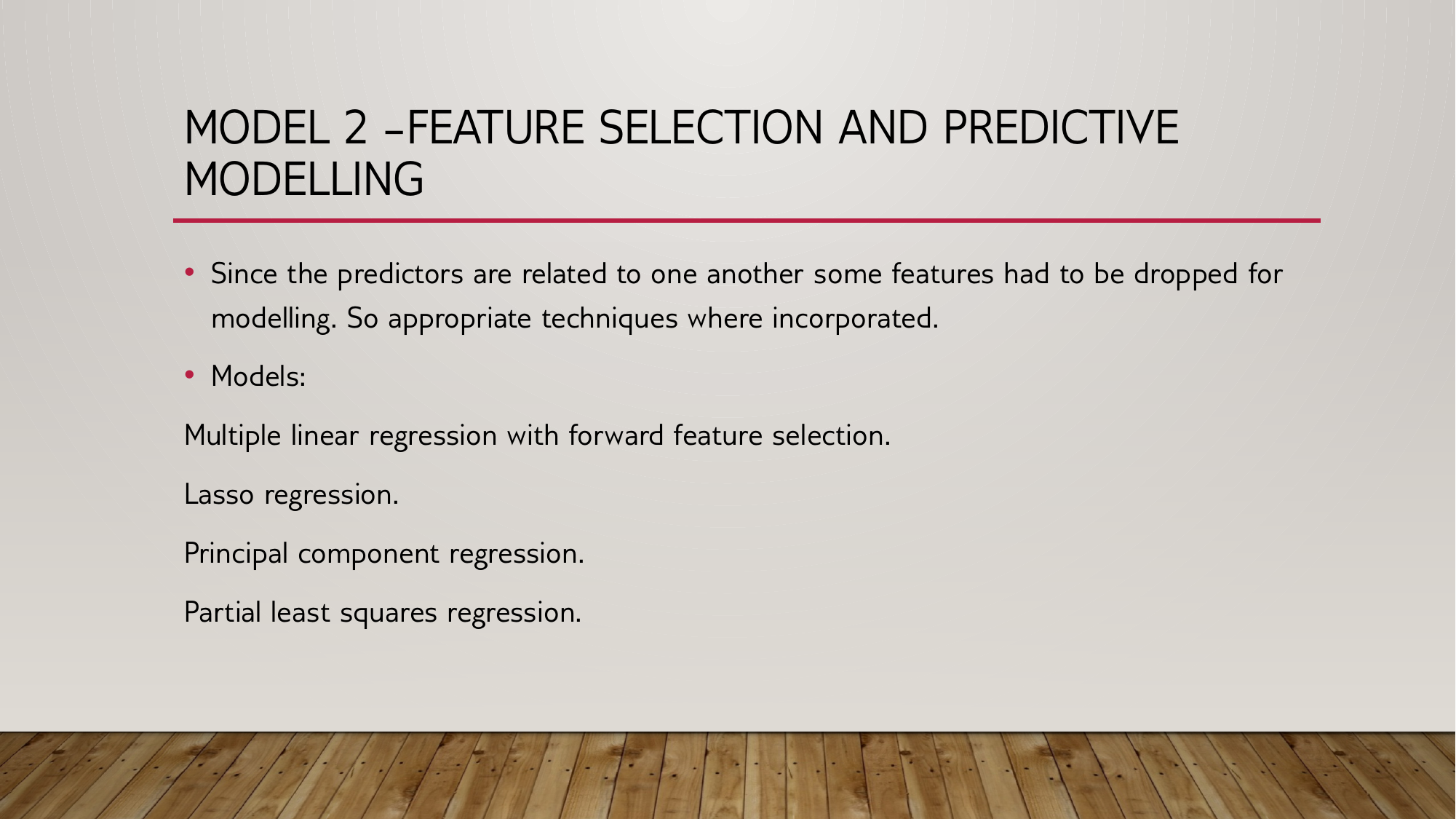

# Model 2 –Feature Selection and Predictive modelling
Since the predictors are related to one another some features had to be dropped for modelling. So appropriate techniques where incorporated.
Models:
Multiple linear regression with forward feature selection.
Lasso regression.
Principal component regression.
Partial least squares regression.